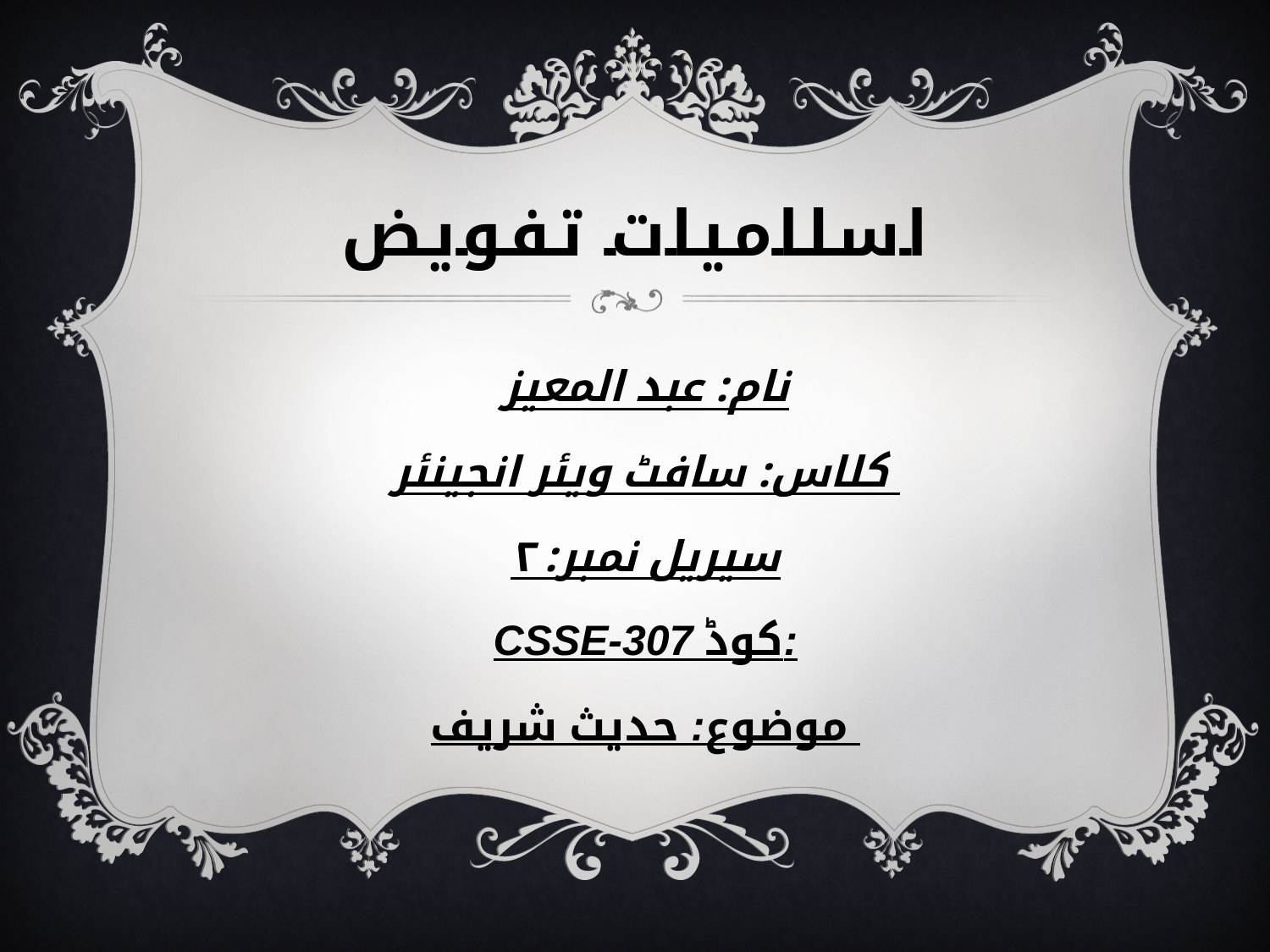

# اسلامیات تفویض
نام: عبد المعیز
کلاس: سافٹ ویئر انجینئر
سیریل نمبر: ۲
CSSE-307 کوڈ:
موضوع: حدیث شریف